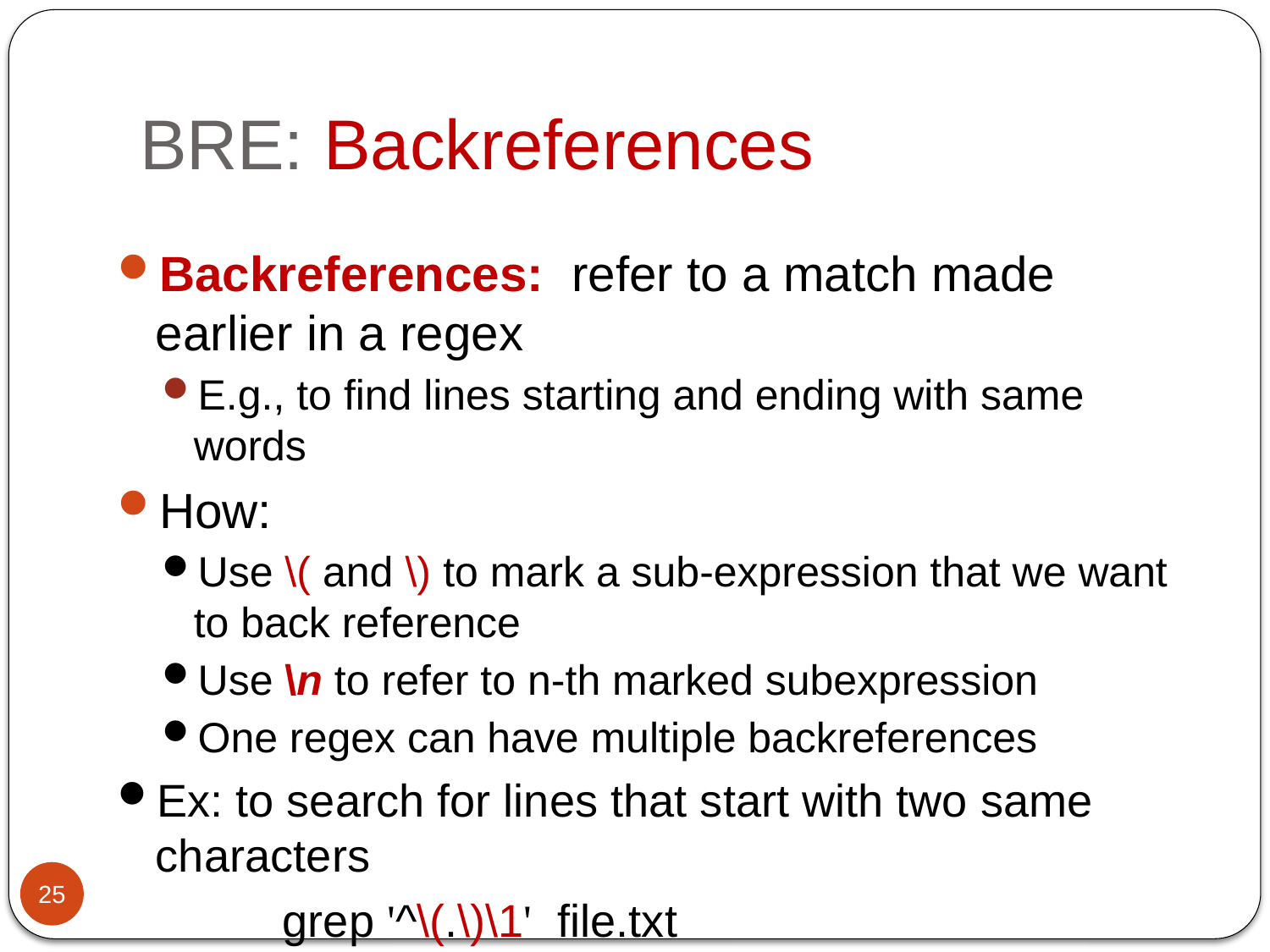

# BRE: Backreferences
Backreferences:  refer to a match made earlier in a regex
E.g., to find lines starting and ending with same words
How:
Use \( and \) to mark a sub-expression that we want to back reference
Use \n to refer to n-th marked subexpression
One regex can have multiple backreferences
Ex: to search for lines that start with two same characters
		grep '^\(.\)\1'  file.txt

25